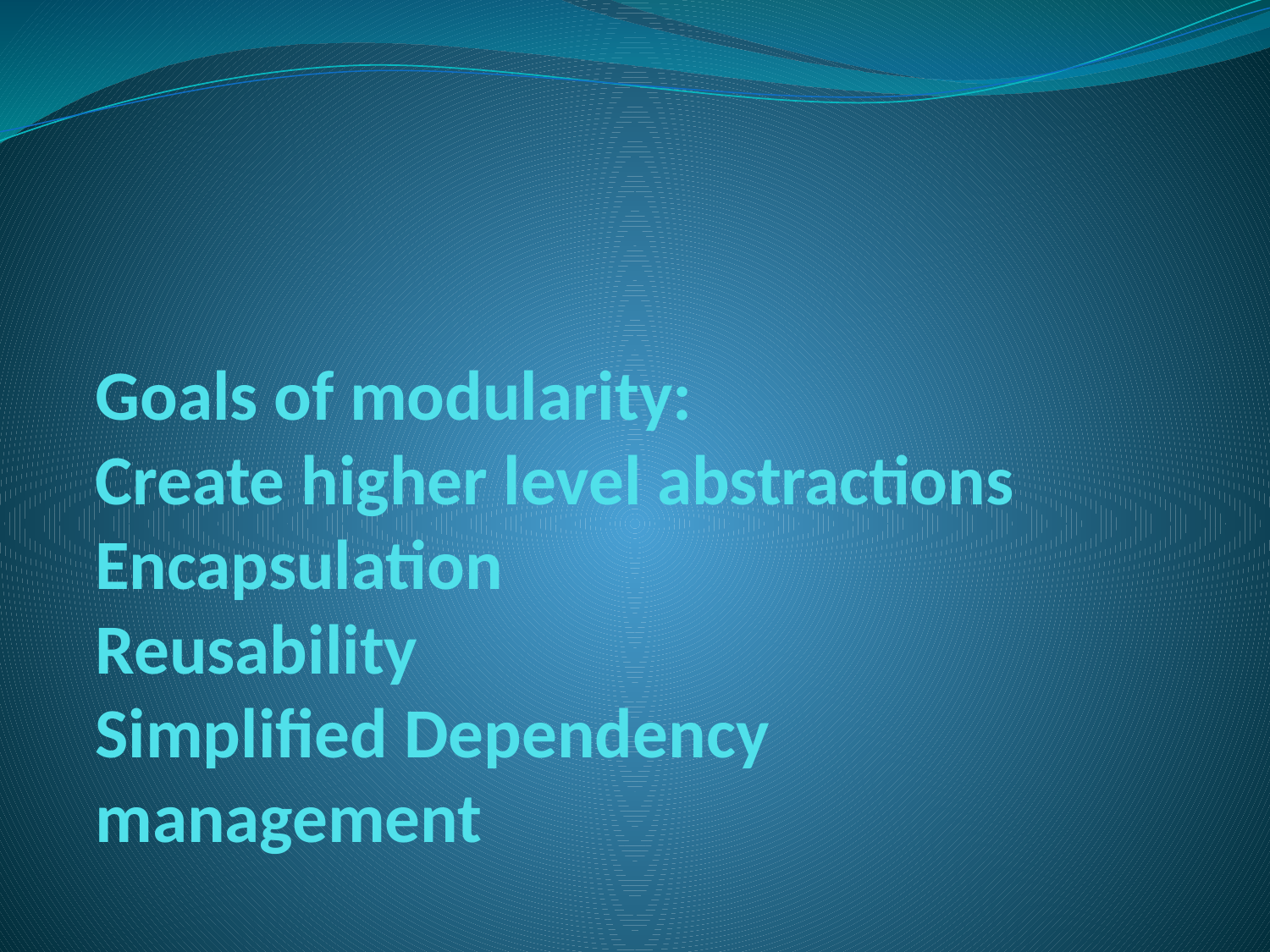

# Goals of modularity: Create higher level abstractions Encapsulation Reusability Simplified Dependency management